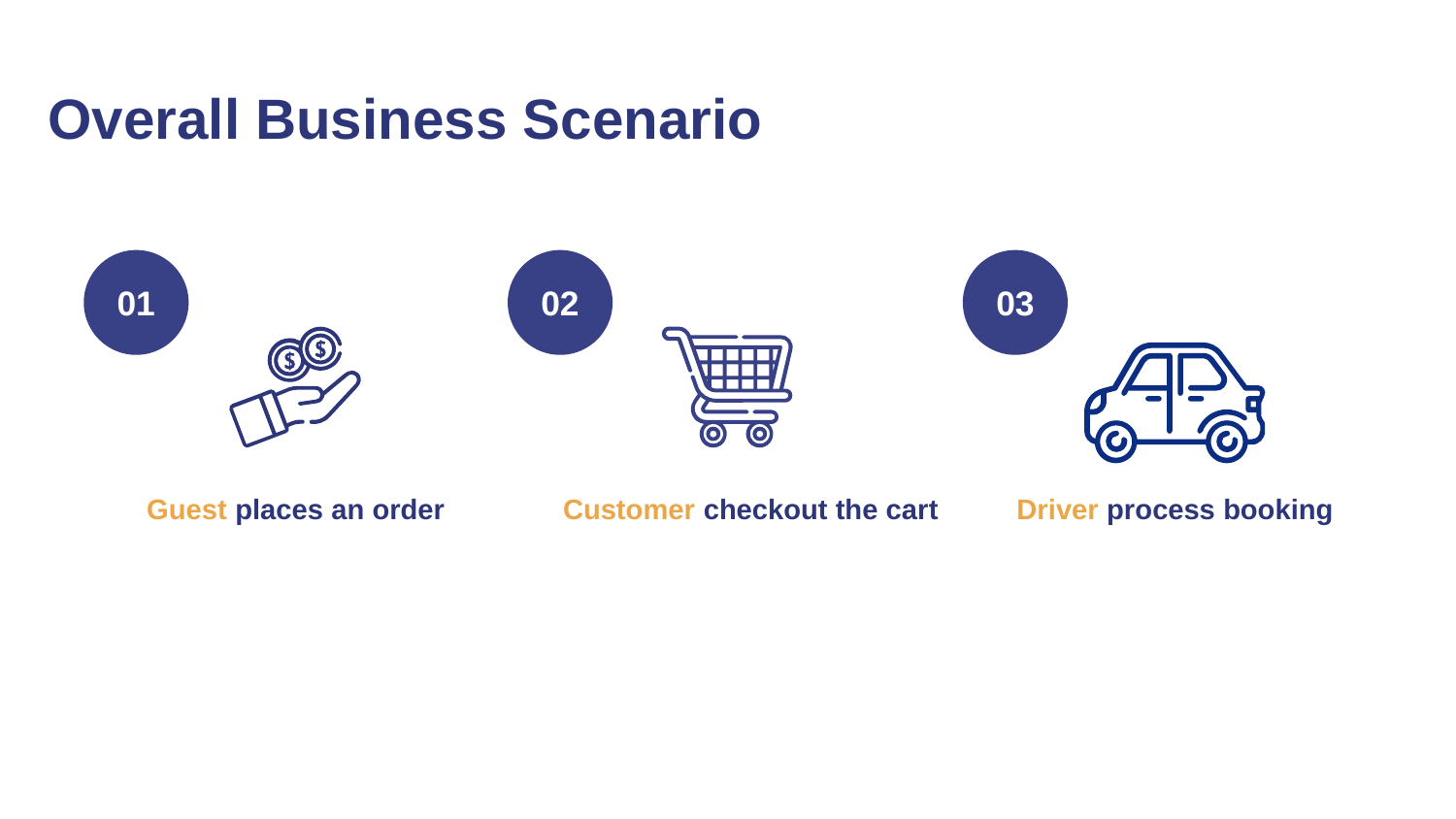

# Overall Business Scenario

01
02
03

Customer checkout the cart
Guest places an order
Driver process booking